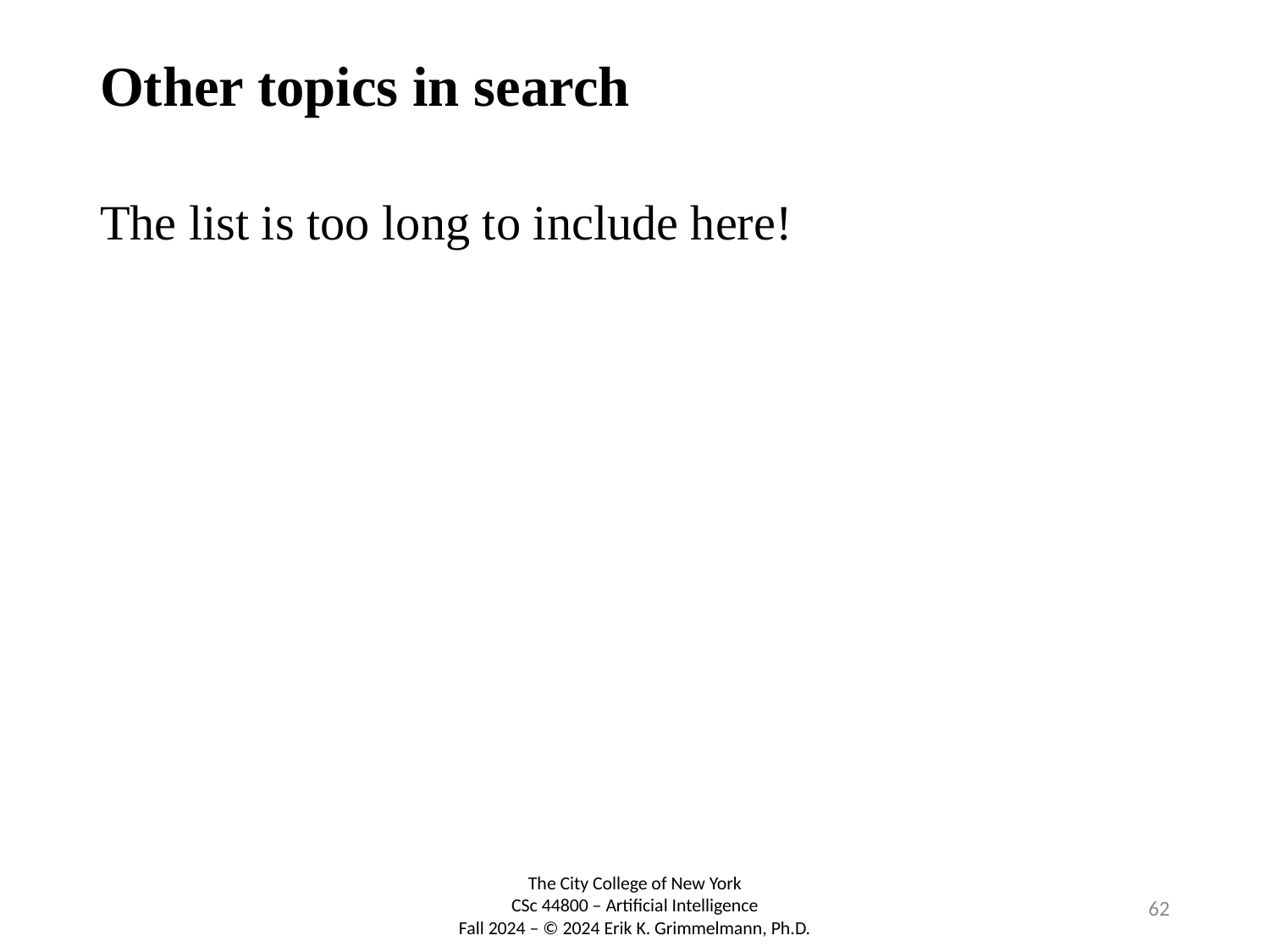

# Other topics in search
The list is too long to include here!

62